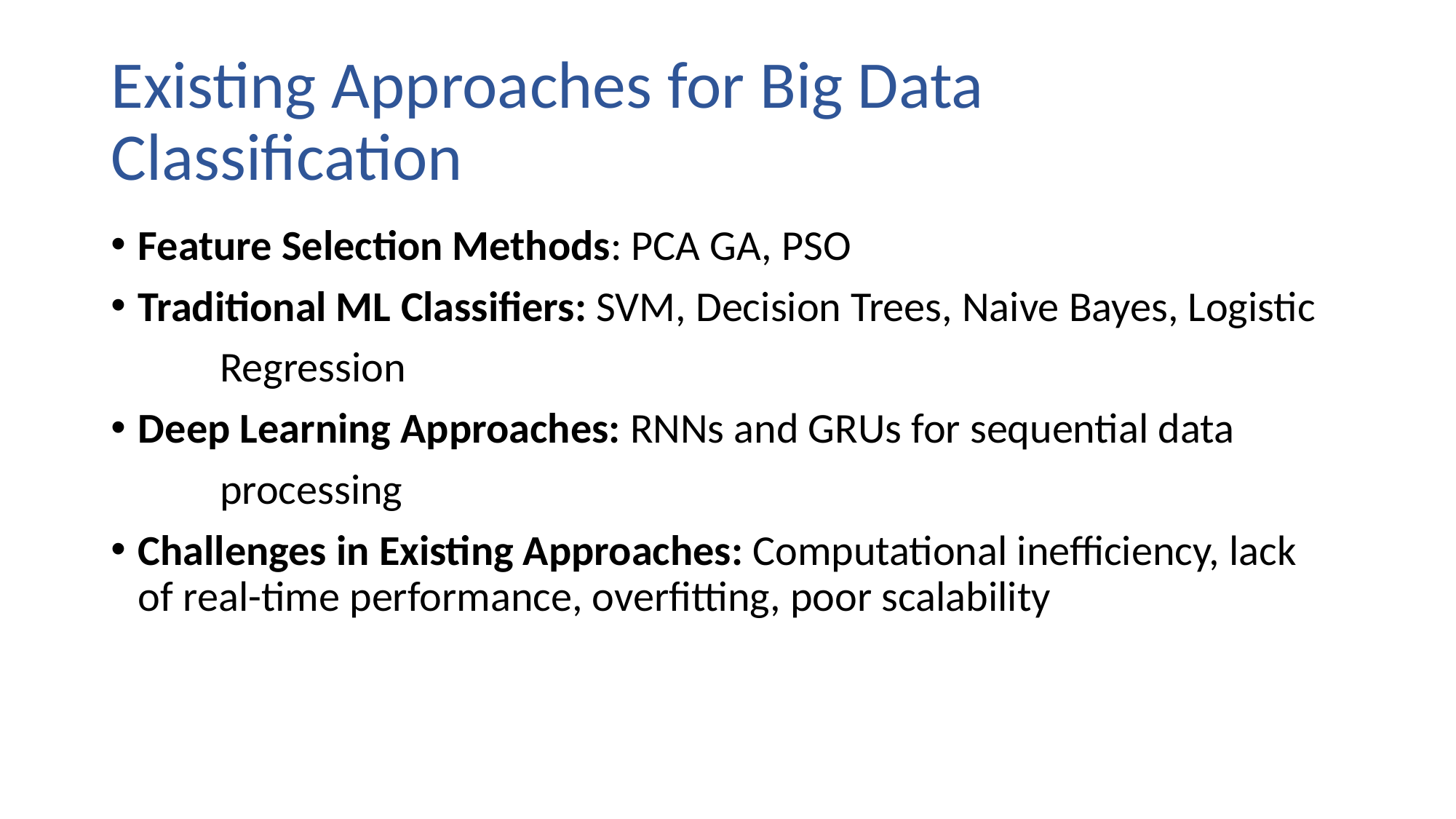

# Existing Approaches for Big Data Classification
Feature Selection Methods: PCA GA, PSO
Traditional ML Classifiers: SVM, Decision Trees, Naive Bayes, Logistic
	Regression
Deep Learning Approaches: RNNs and GRUs for sequential data
	processing
Challenges in Existing Approaches: Computational inefficiency, lack	of real-time performance, overfitting, poor scalability